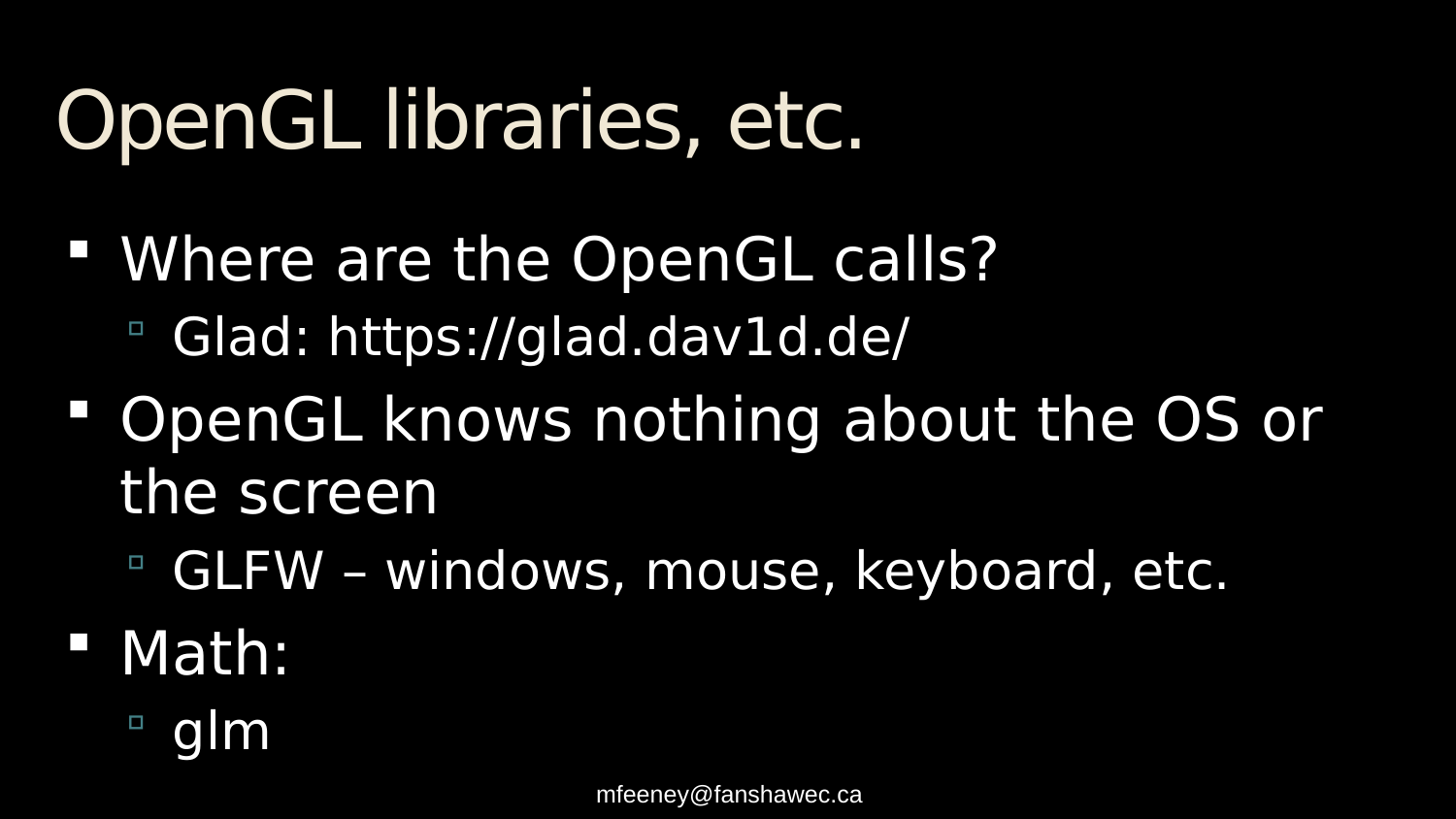

# OpenGL libraries, etc.
Where are the OpenGL calls?
Glad: https://glad.dav1d.de/
OpenGL knows nothing about the OS or the screen
GLFW – windows, mouse, keyboard, etc.
Math:
glm